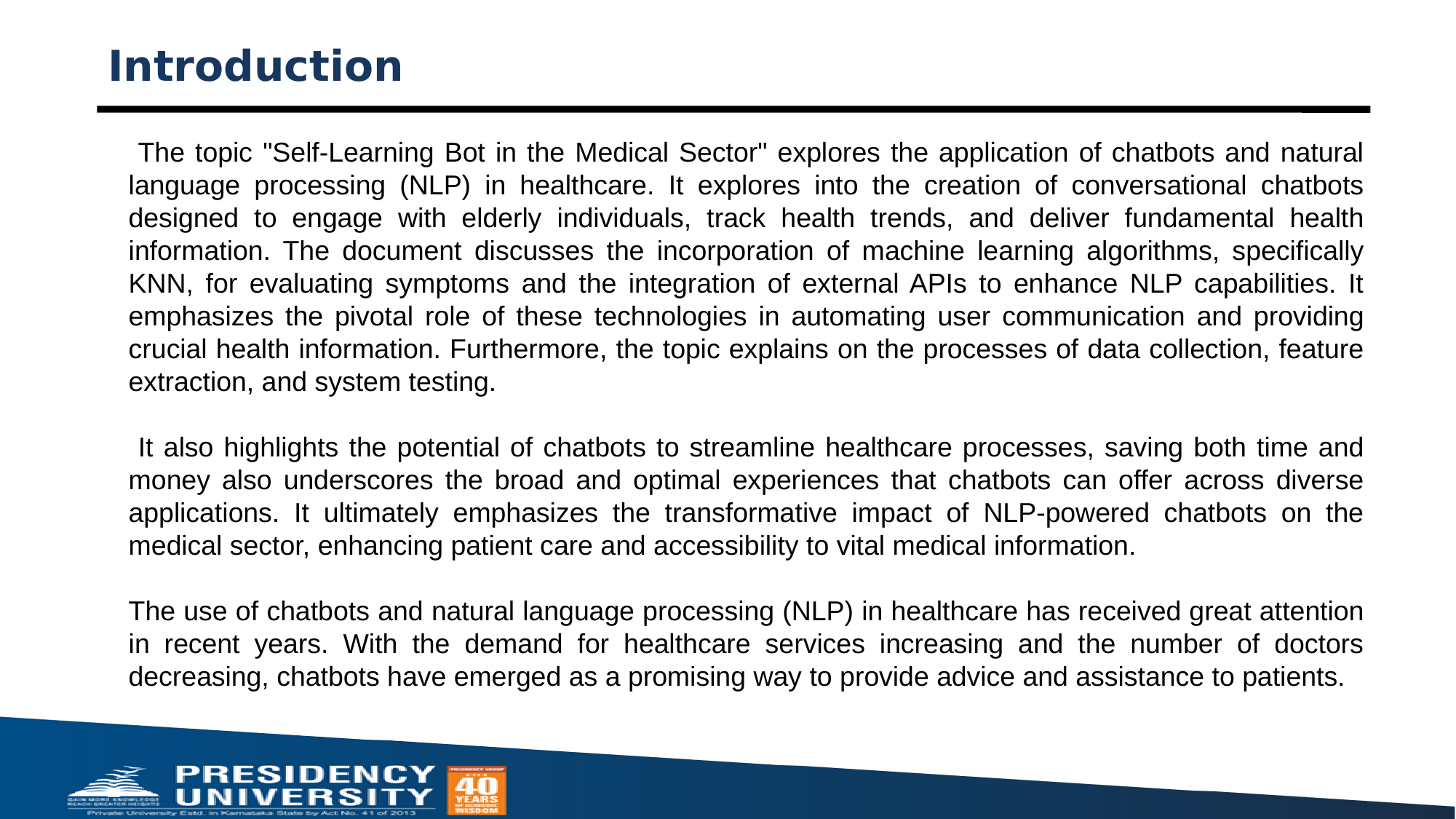

# Introduction
    The topic "Self-Learning Bot in the Medical Sector" explores the application of chatbots and natural language processing (NLP) in healthcare. It explores into the creation of conversational chatbots designed to engage with elderly individuals, track health trends, and deliver fundamental health information. The document discusses the incorporation of machine learning algorithms, specifically KNN, for evaluating symptoms and the integration of external APIs to enhance NLP capabilities. It emphasizes the pivotal role of these technologies in automating user communication and providing crucial health information. Furthermore, the topic explains on the processes of data collection, feature extraction, and system testing.

    It also highlights the potential of chatbots to streamline healthcare processes, saving both time and money also underscores the broad and optimal experiences that chatbots can offer across diverse applications. It ultimately emphasizes the transformative impact of NLP-powered chatbots on the medical sector, enhancing patient care and accessibility to vital medical information.

	The use of chatbots and natural language processing (NLP) in healthcare has received great attention in recent years. With the demand for healthcare services increasing and the number of doctors decreasing, chatbots have emerged as a promising way to provide advice and assistance to patients.